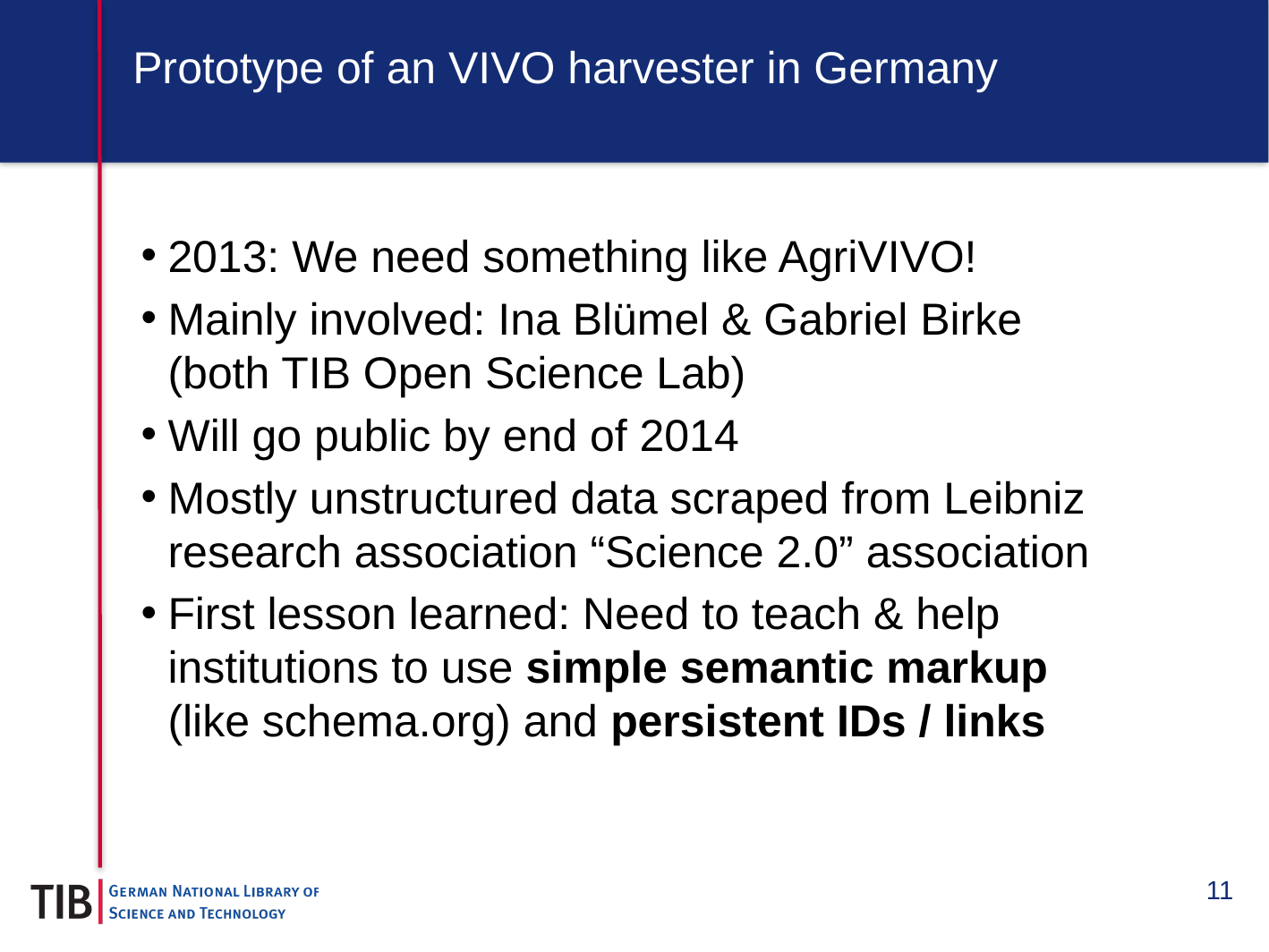

# Prototype of an VIVO harvester in Germany
2013: We need something like AgriVIVO!
Mainly involved: Ina Blümel & Gabriel Birke (both TIB Open Science Lab)
Will go public by end of 2014
Mostly unstructured data scraped from Leibniz research association “Science 2.0” association
First lesson learned: Need to teach & help institutions to use simple semantic markup (like schema.org) and persistent IDs / links

11